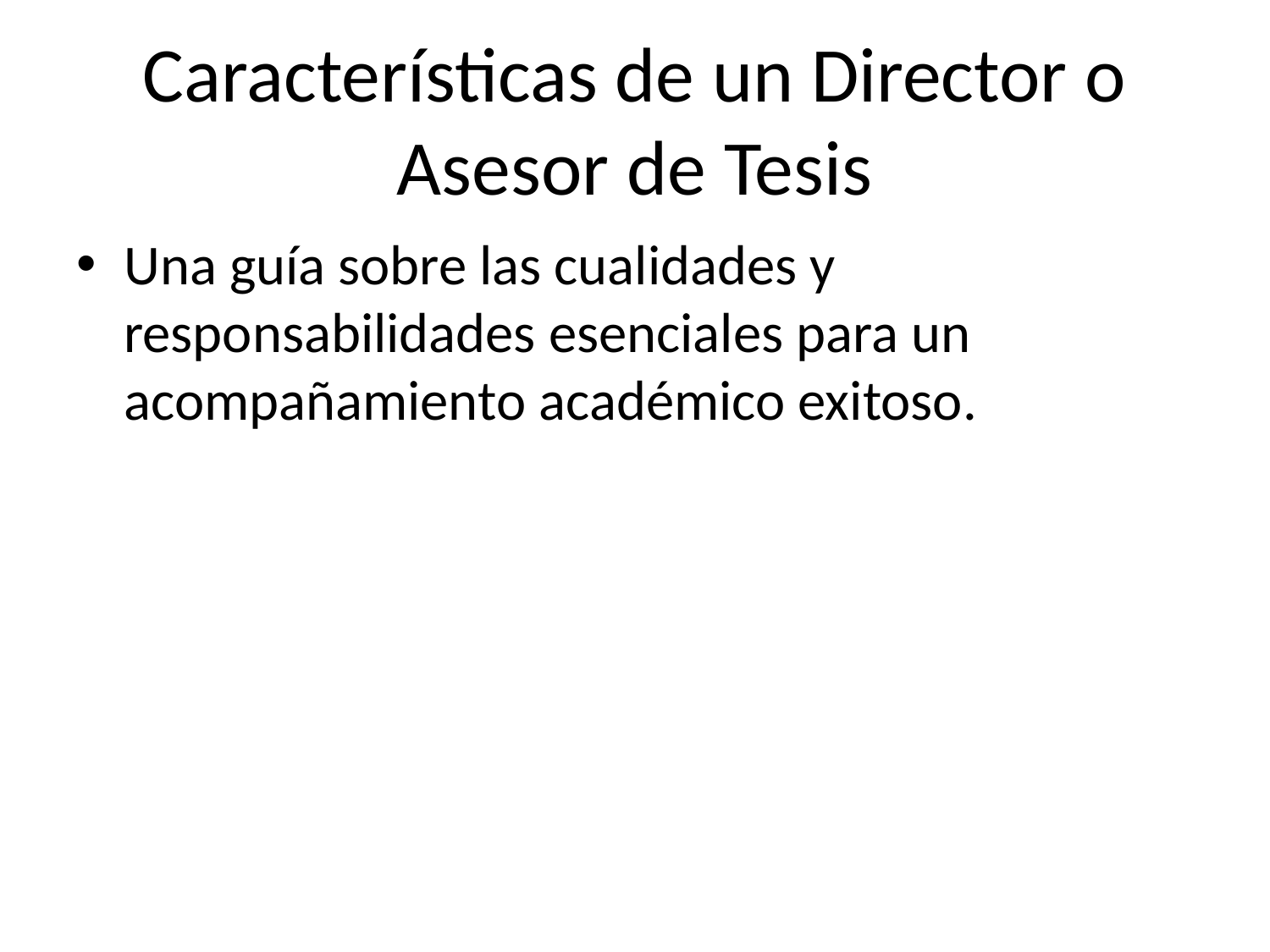

# Características de un Director o Asesor de Tesis
Una guía sobre las cualidades y responsabilidades esenciales para un acompañamiento académico exitoso.